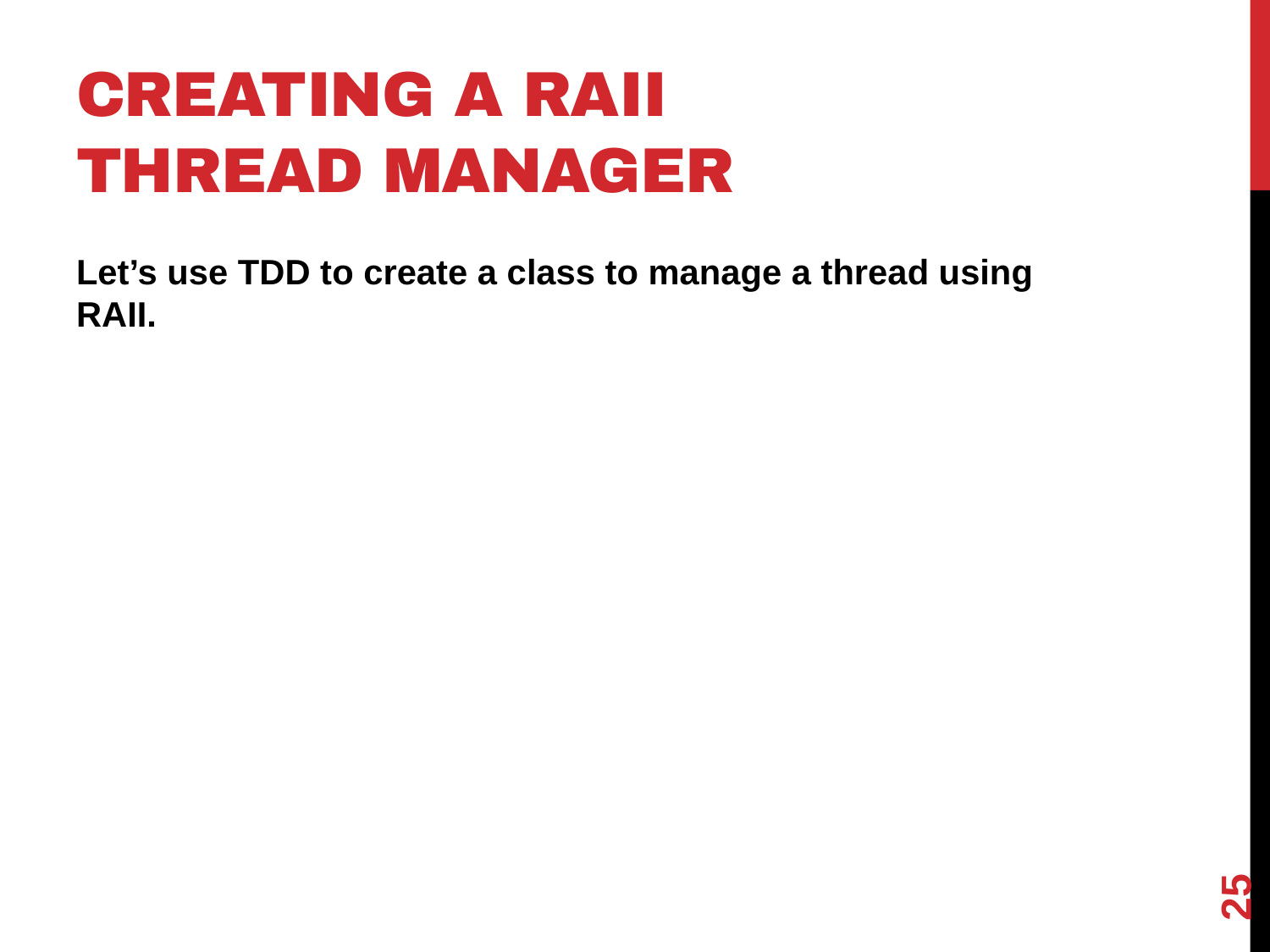

# Creating a RAII thread manager
Let’s use TDD to create a class to manage a thread using RAII.
25